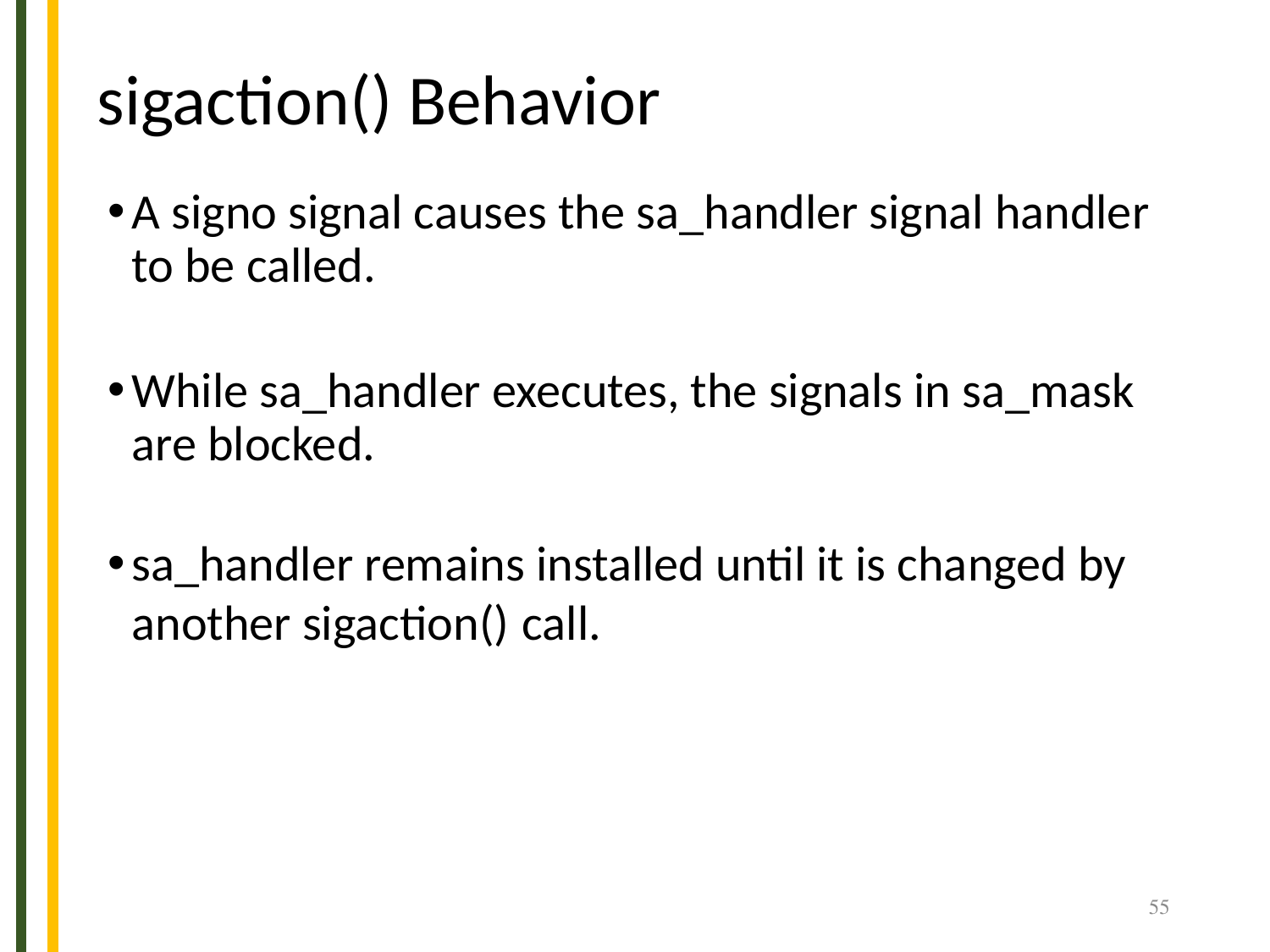

# sigaction() Behavior
A signo signal causes the sa_handler signal handler to be called.
While sa_handler executes, the signals in sa_mask are blocked.
sa_handler remains installed until it is changed by another sigaction() call.
55